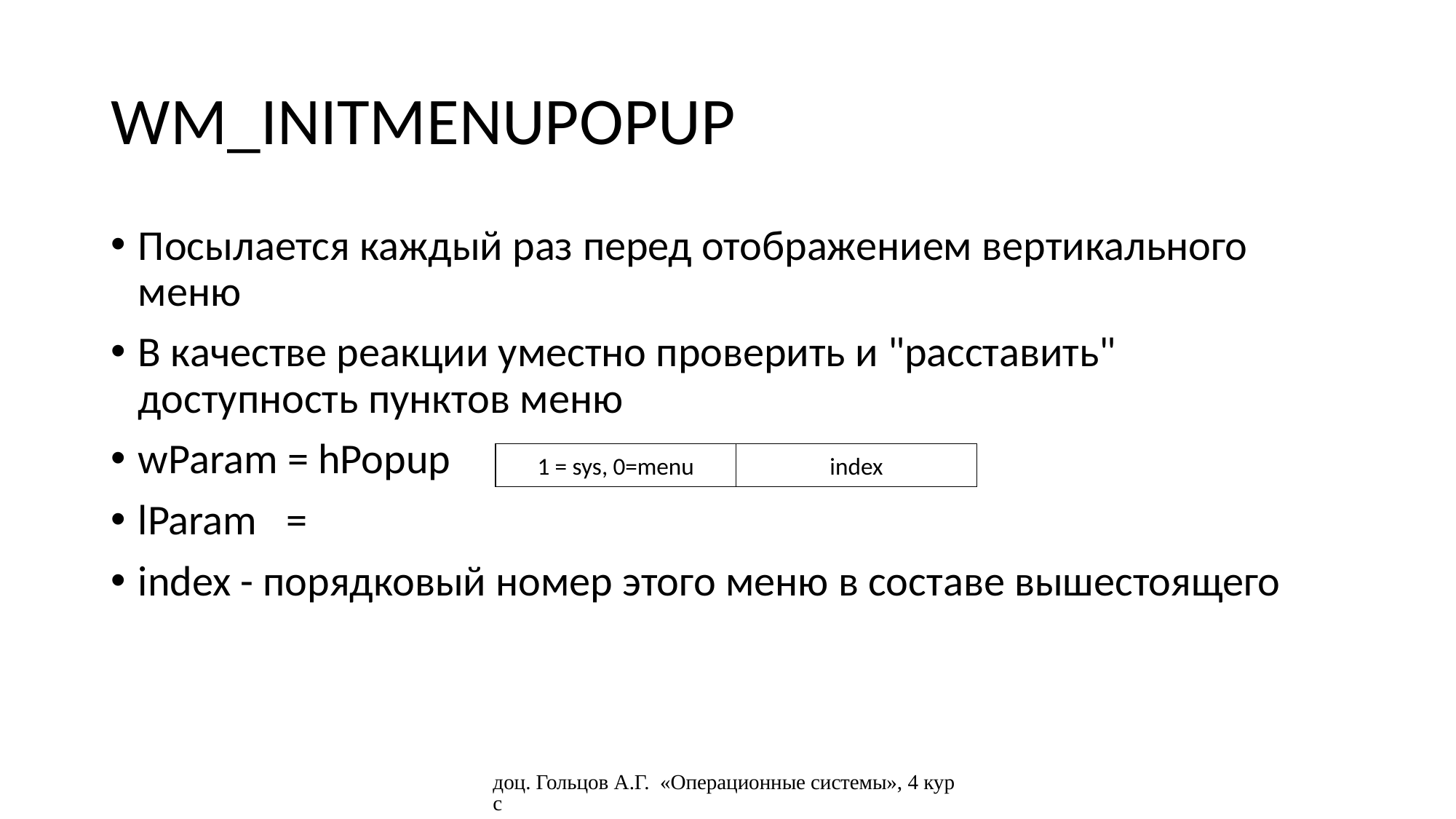

# WM_INITMENUPOPUP
Посылается каждый раз перед отображением вертикального меню
В качестве реакции уместно проверить и "расставить" доступность пунктов меню
wParam = hPopup
lParam   =
index - порядковый номер этого меню в составе вышестоящего
1 = sys, 0=menu
index
доц. Гольцов А.Г.  «Операционные системы», 4 курс